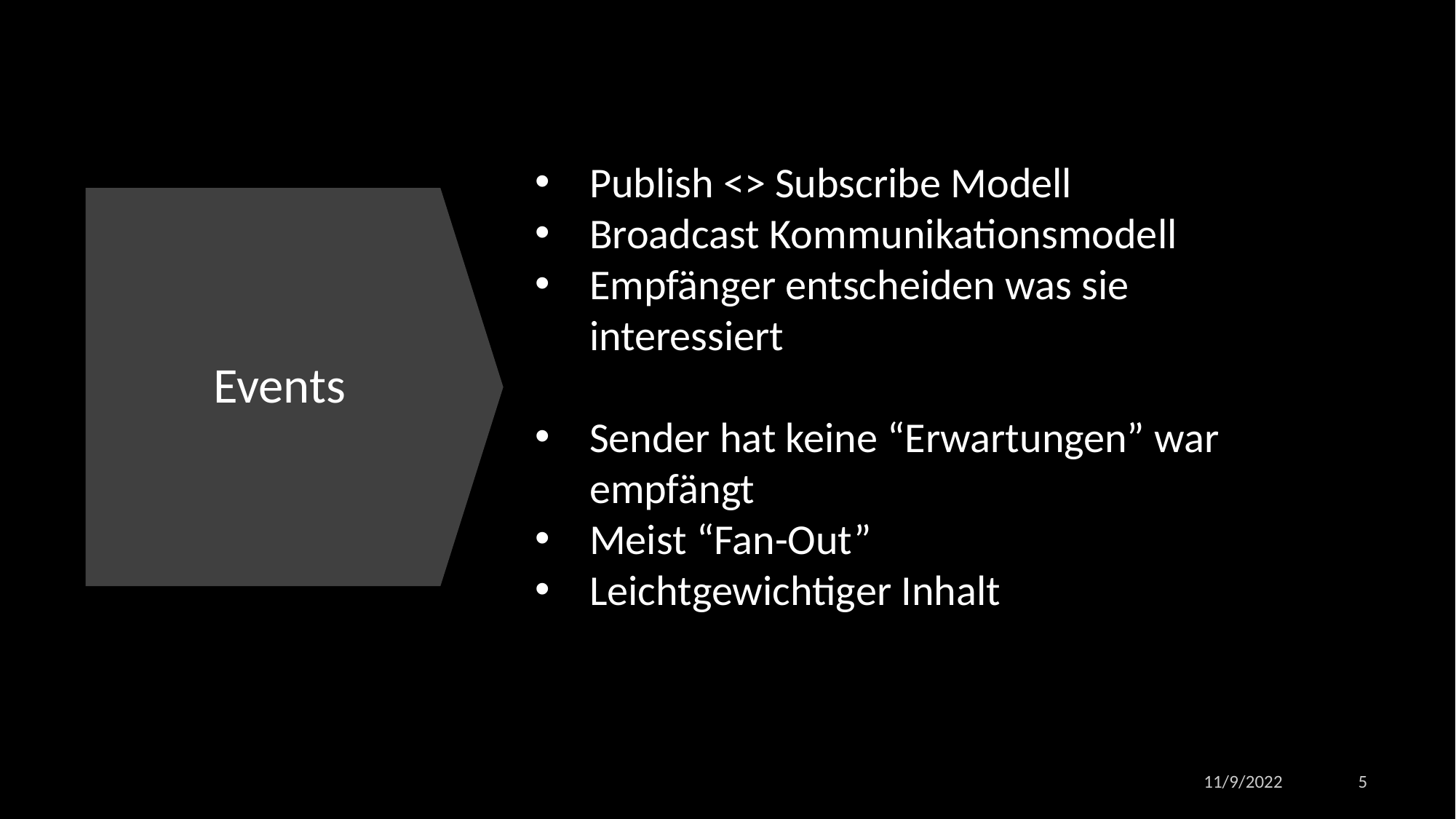

Publish <> Subscribe Modell
Broadcast Kommunikationsmodell
Empfänger entscheiden was sie interessiert

Sender hat keine “Erwartungen” war empfängt
Meist “Fan-Out”
Leichtgewichtiger Inhalt

# Events
11/9/2022
5